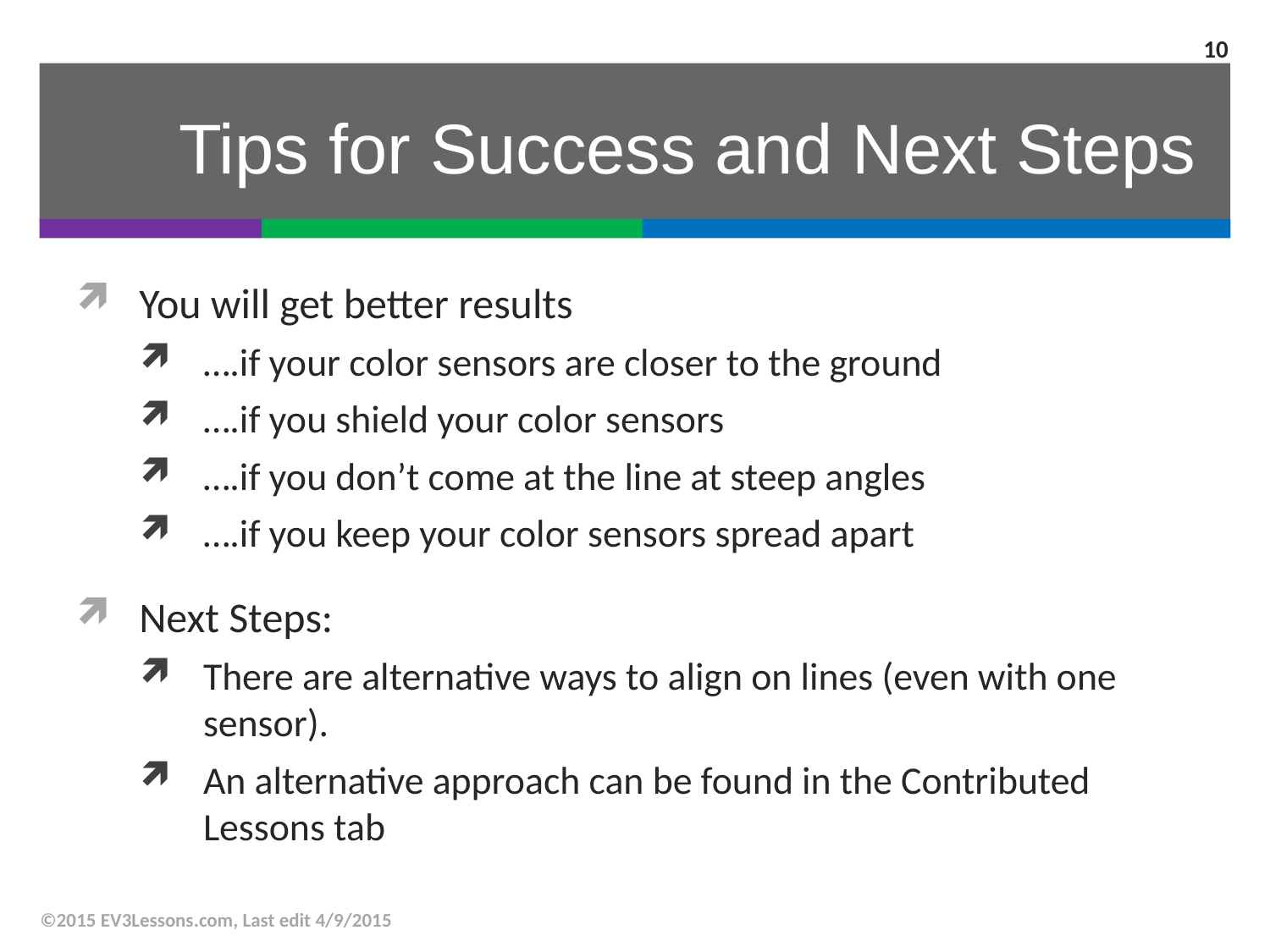

10
# Tips for Success and Next Steps
You will get better results
….if your color sensors are closer to the ground
….if you shield your color sensors
….if you don’t come at the line at steep angles
….if you keep your color sensors spread apart
Next Steps:
There are alternative ways to align on lines (even with one sensor).
An alternative approach can be found in the Contributed Lessons tab

©2015 EV3Lessons.com, Last edit 4/9/2015